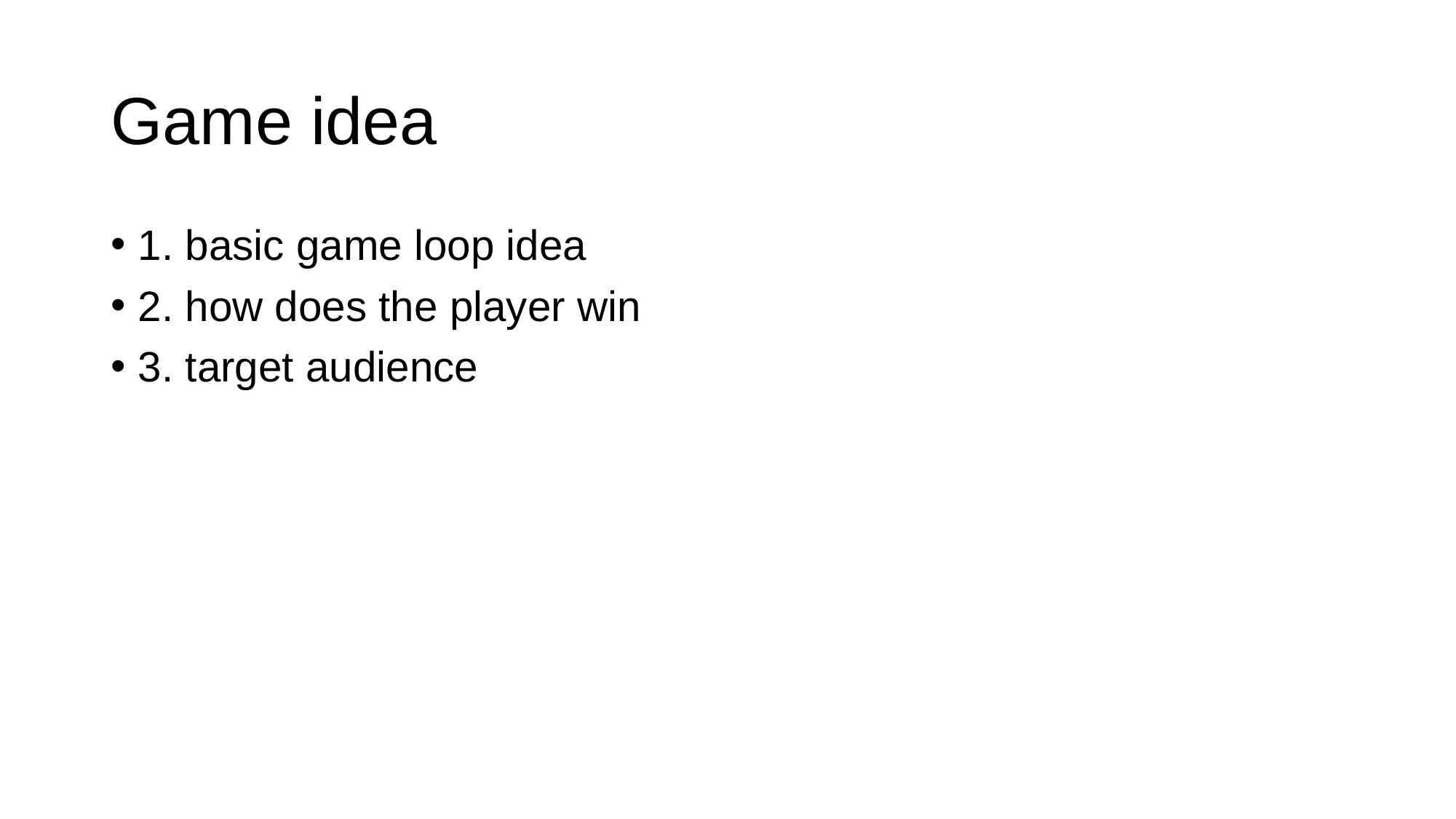

# Game idea
1. basic game loop idea
2. how does the player win
3. target audience